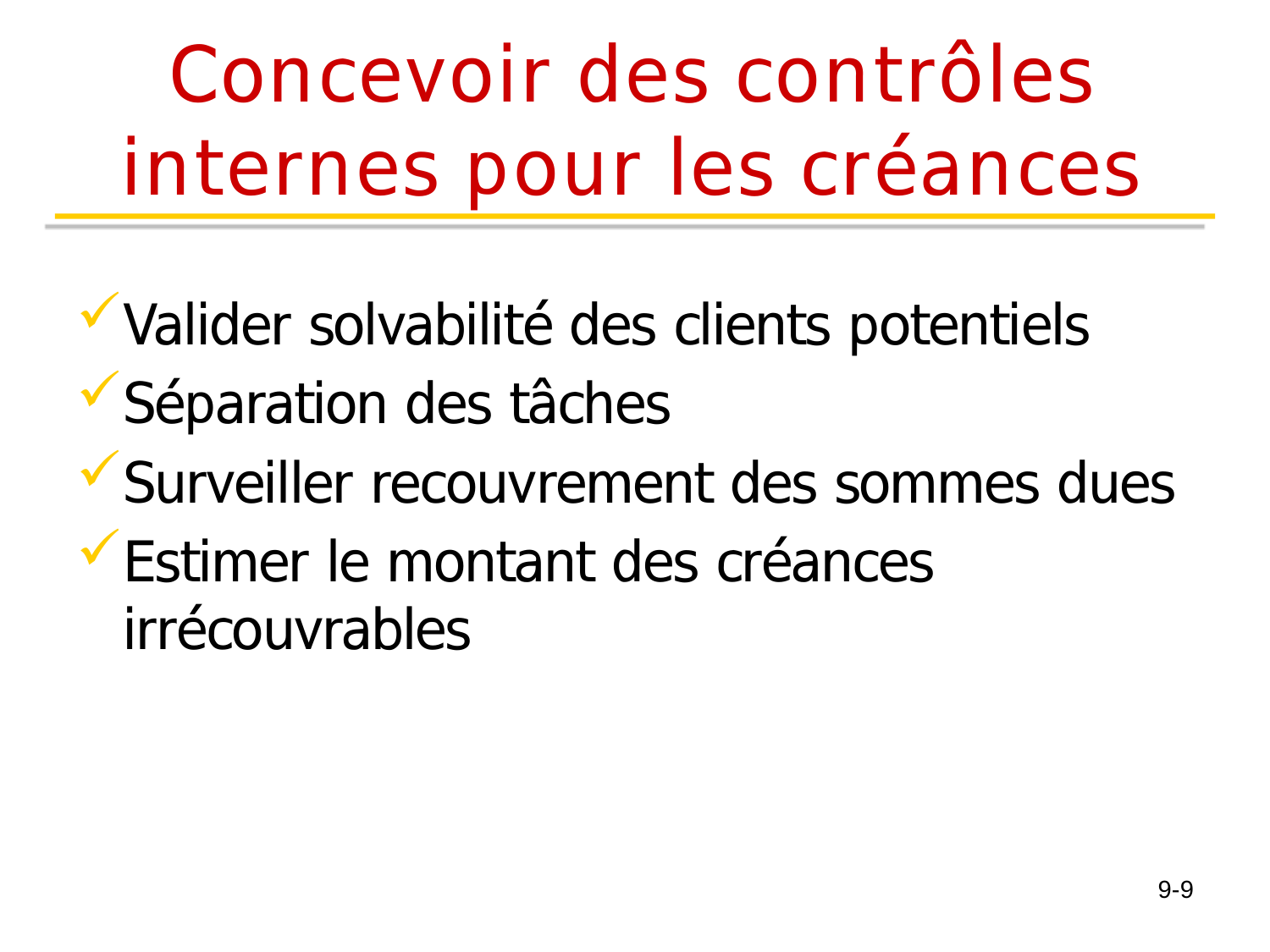

# Concevoir des contrôles internes pour les créances

Valider solvabilité des clients potentiels
Séparation des tâches
Surveiller recouvrement des sommes dues
Estimer le montant des créances irrécouvrables

9-9